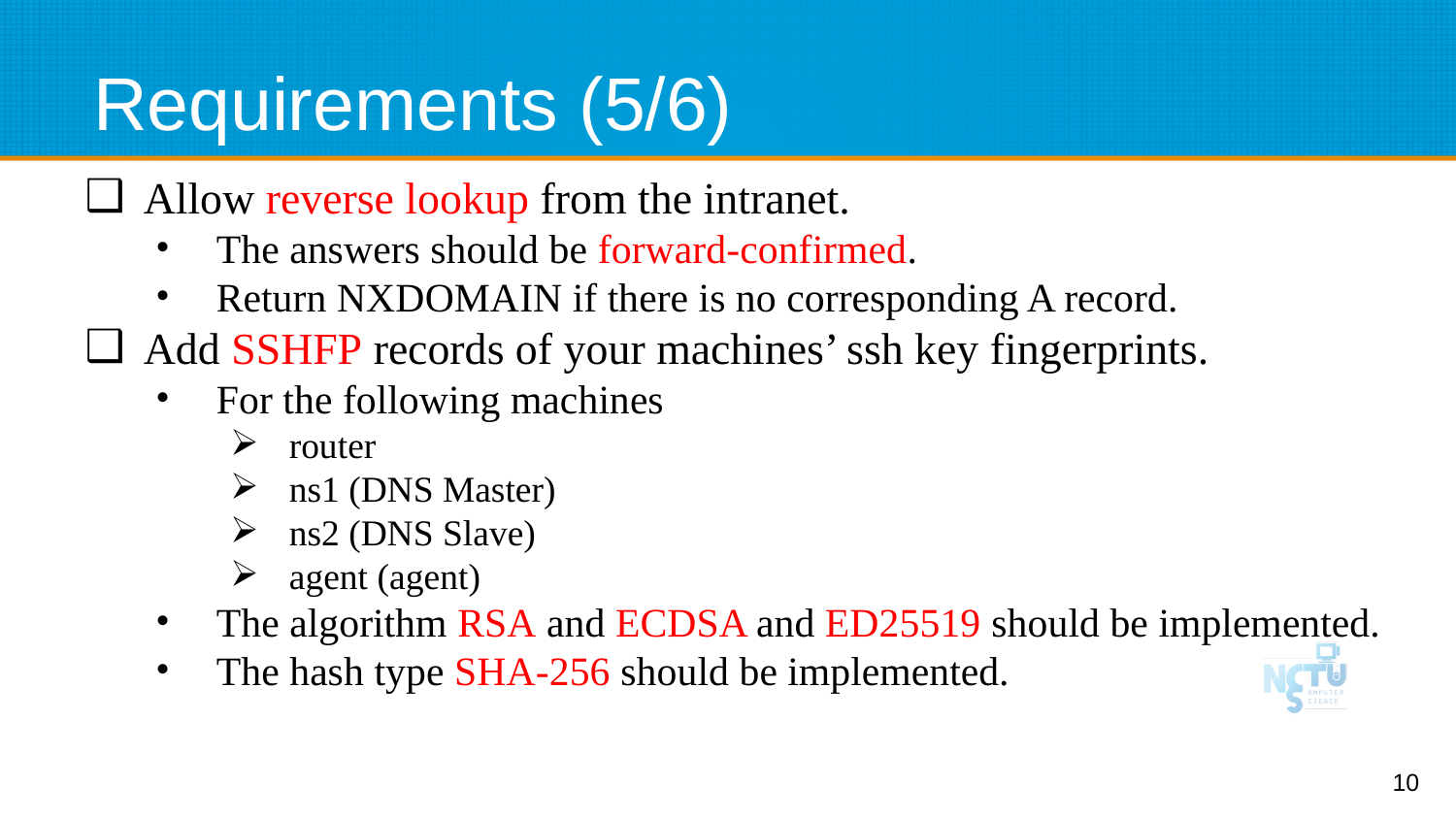

# Requirements (5/6)
Allow reverse lookup from the intranet.
The answers should be forward-confirmed.
Return NXDOMAIN if there is no corresponding A record.
Add SSHFP records of your machines’ ssh key fingerprints.
For the following machines
router
ns1 (DNS Master)
ns2 (DNS Slave)
agent (agent)
The algorithm RSA and ECDSA and ED25519 should be implemented.
The hash type SHA-256 should be implemented.
10